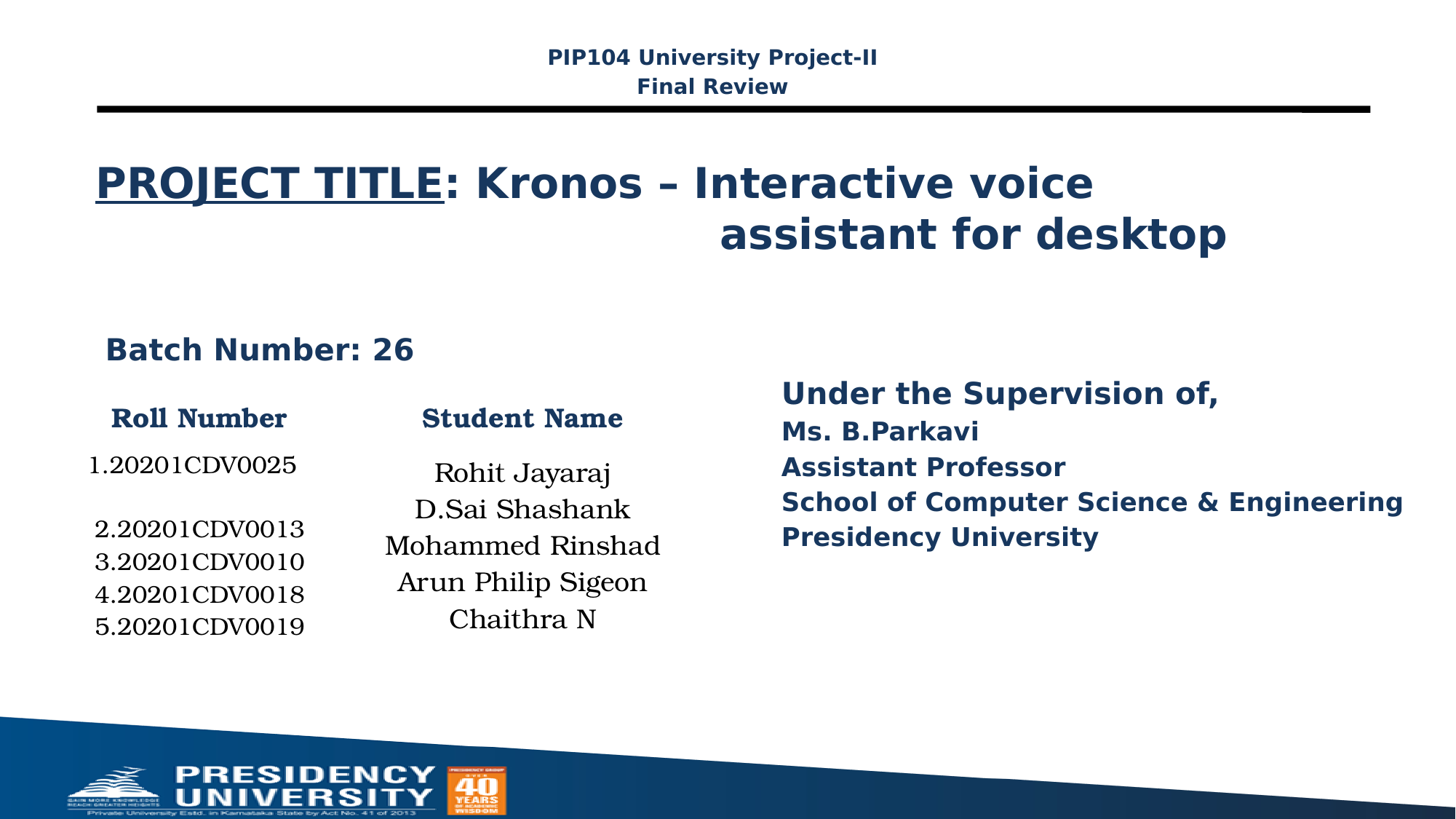

PIP104 University Project-II
Final Review
# PROJECT TITLE: Kronos – Interactive voice 			                                   assistant for desktop
Batch Number: 26

Under the Supervision of,
Ms. B.Parkavi
Assistant Professor
School of Computer Science & Engineering
Presidency University

| Roll Number | Student Name |
| --- | --- |
| 1.20201CDV0025 2.20201CDV0013 3.20201CDV0010 4.20201CDV0018 5.20201CDV0019 | Rohit Jayaraj D.Sai Shashank Mohammed Rinshad Arun Philip Sigeon Chaithra N |
|  |  |
|  |  |
|  |  |
|  |  |